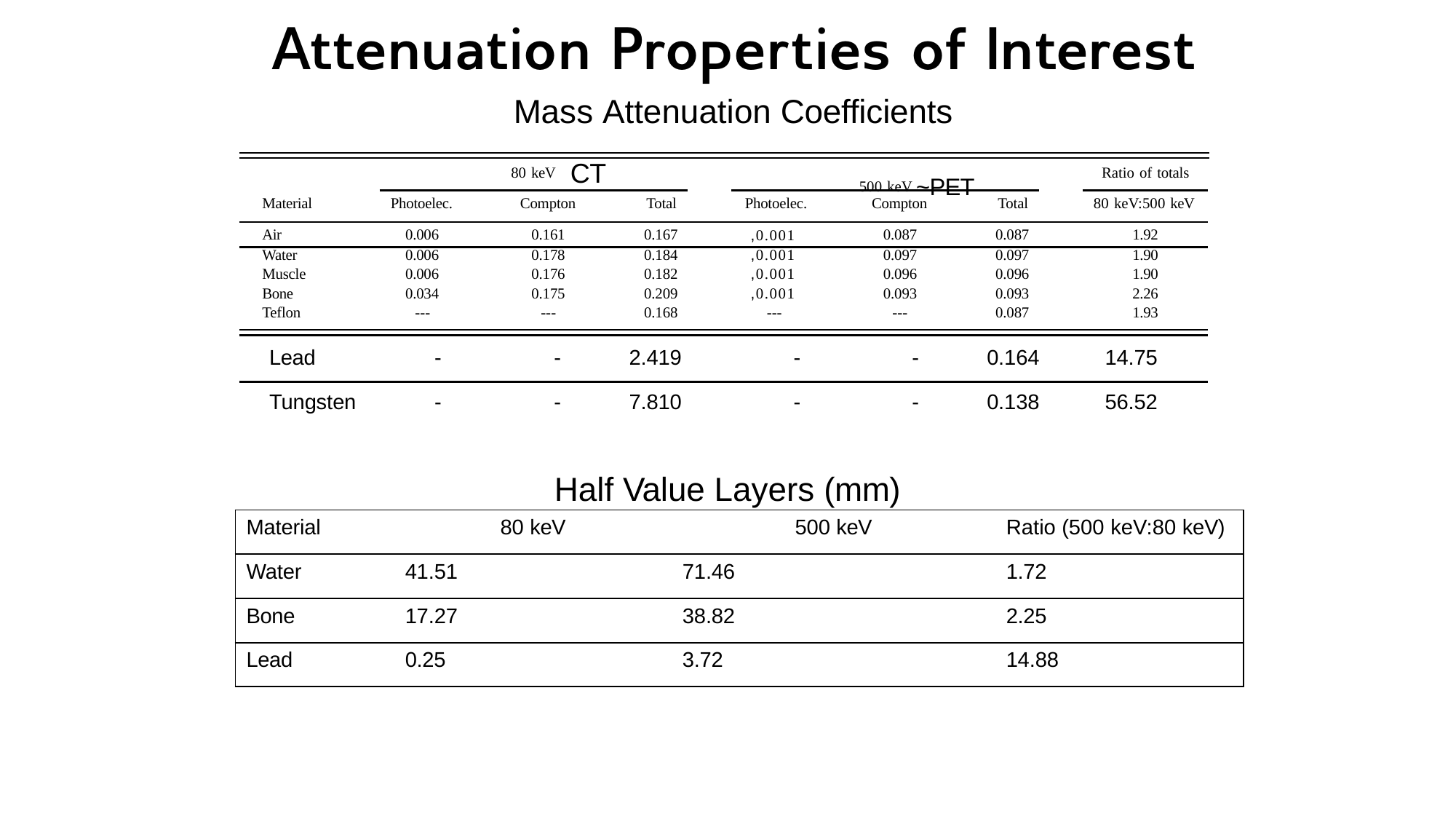

# Attenuation Properties of Interest
Mass Attenuation Coefficients
500 keV ~PET

CT
80 keV
Ratio of totals
| Material | Photoelec. | Compton | Total |  | Photoelec. | Compton | Total |  | 80 keV:500 keV |
| --- | --- | --- | --- | --- | --- | --- | --- | --- | --- |
| Air | 0.006 | 0.161 | 0.167 |  | ,0.001 | 0.087 | 0.087 |  | 1.92 |
| Water | 0.006 | 0.178 | 0.184 |  | ,0.001 | 0.097 | 0.097 |  | 1.90 |
| Muscle | 0.006 | 0.176 | 0.182 |  | ,0.001 | 0.096 | 0.096 |  | 1.90 |
| Bone | 0.034 | 0.175 | 0.209 |  | ,0.001 | 0.093 | 0.093 |  | 2.26 |
| Teflon | --- | --- | 0.168 |  | --- | --- | 0.087 |  | 1.93 |
|  |  |  |  |  |  |  |  |  |  |
| Lead | - | - | 2.419 |  | - | - | 0.164 |  | 14.75 |
| Tungsten | - | - | 7.810 |  | - | - | 0.138 |  | 56.52 |
Half Value Layers (mm)
| Material |  | 80 keV |  | 500 keV | Ratio (500 keV:80 keV) |
| --- | --- | --- | --- | --- | --- |
| Water | 41.51 |  | 71.46 |  | 1.72 |
| Bone | 17.27 |  | 38.82 |  | 2.25 |
| Lead | 0.25 |  | 3.72 |  | 14.88 |